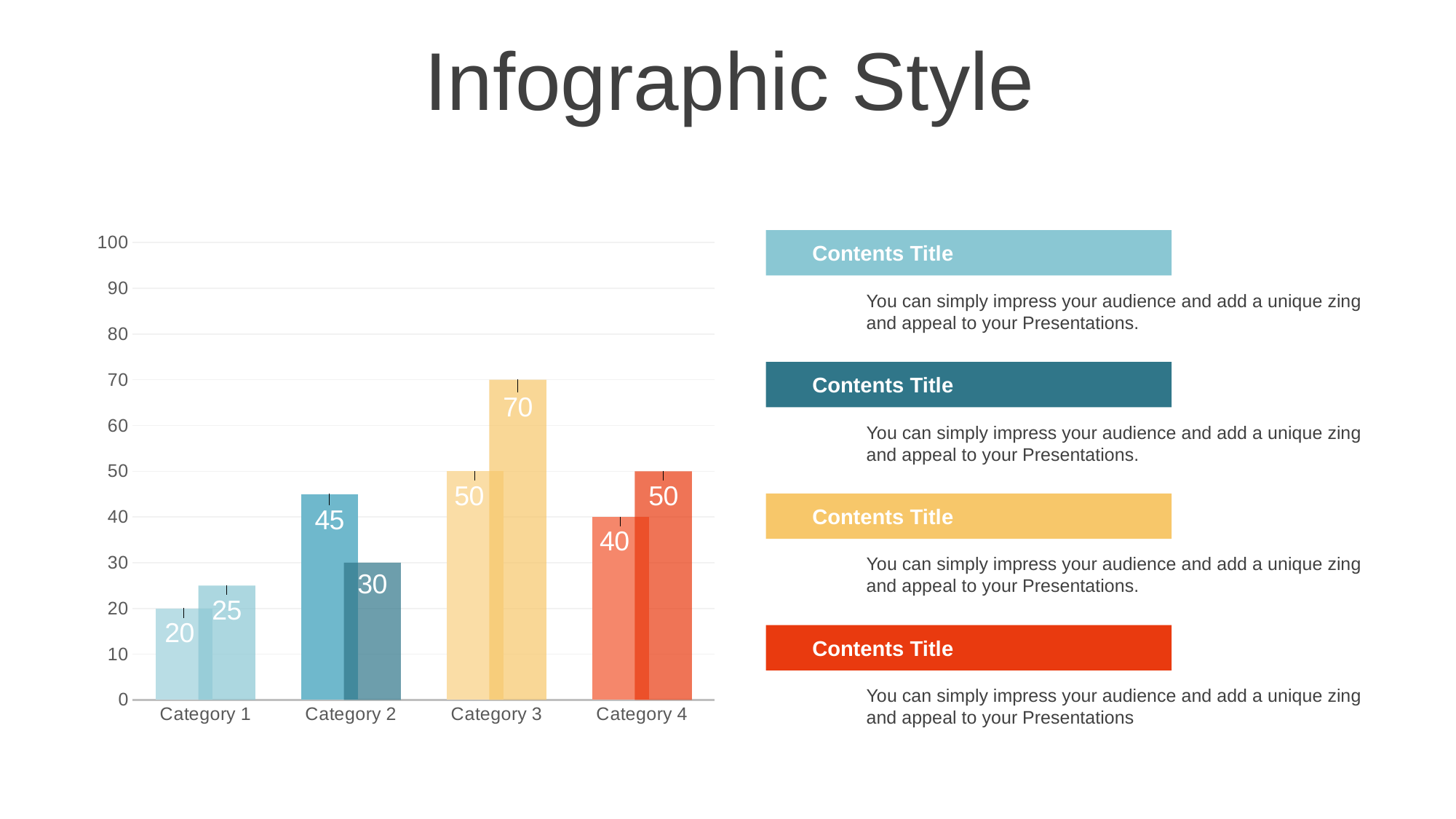

Infographic Style

### Chart

| Category | Series 1 | Series 2 |
|---|---|---|
| Category 1 | 20.0 | 25.0 |
| Category 2 | 45.0 | 30.0 |
| Category 3 | 50.0 | 70.0 |
| Category 4 | 40.0 | 50.0 |
Contents Title
You can simply impress your audience and add a unique zing and appeal to your Presentations.

Contents Title
You can simply impress your audience and add a unique zing and appeal to your Presentations.

Contents Title
You can simply impress your audience and add a unique zing and appeal to your Presentations.

Contents Title
You can simply impress your audience and add a unique zing and appeal to your Presentations